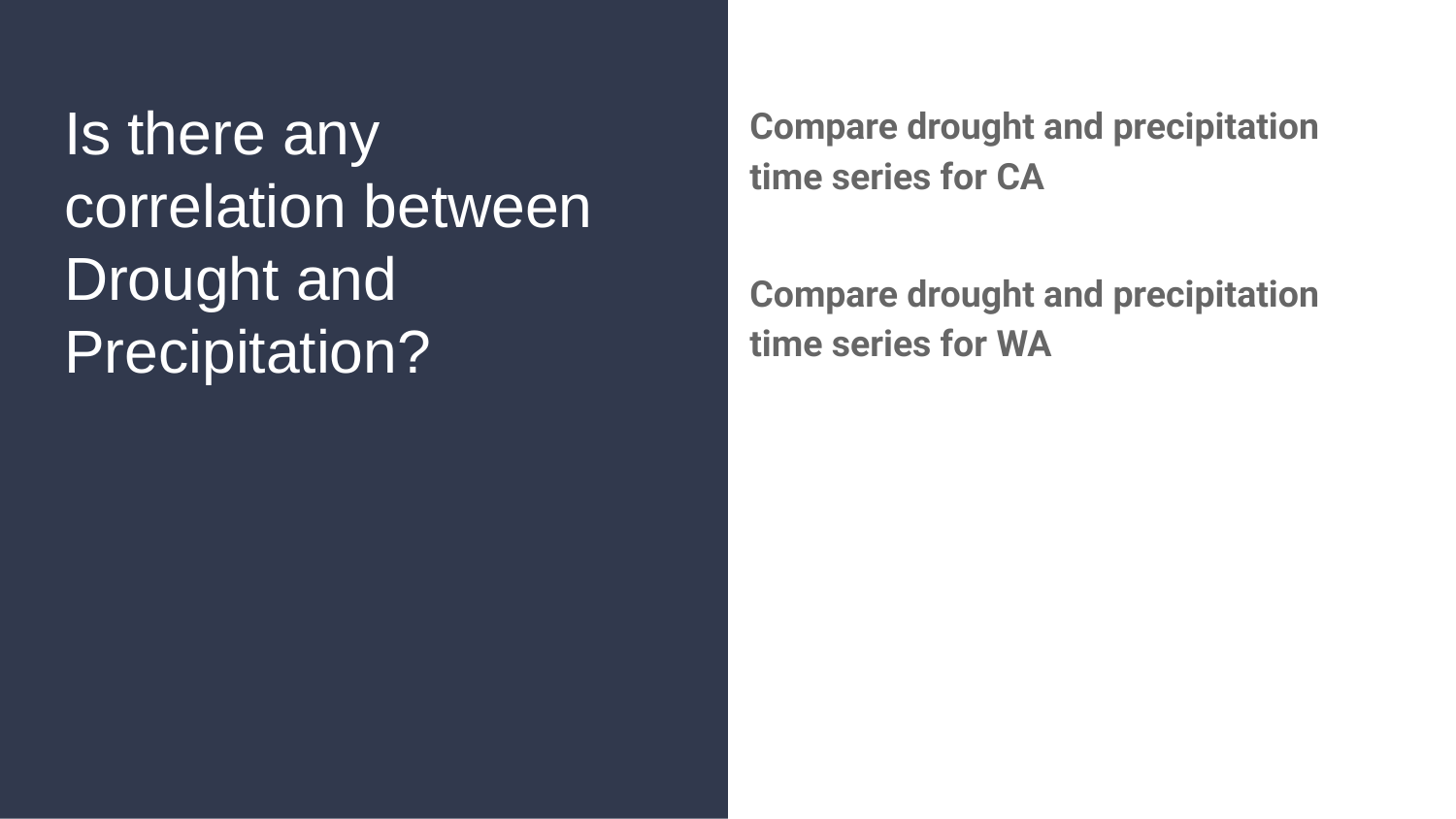

# Is there any correlation between
Drought and Precipitation?
Compare drought and precipitation time series for CA

Compare drought and precipitation time series for WA